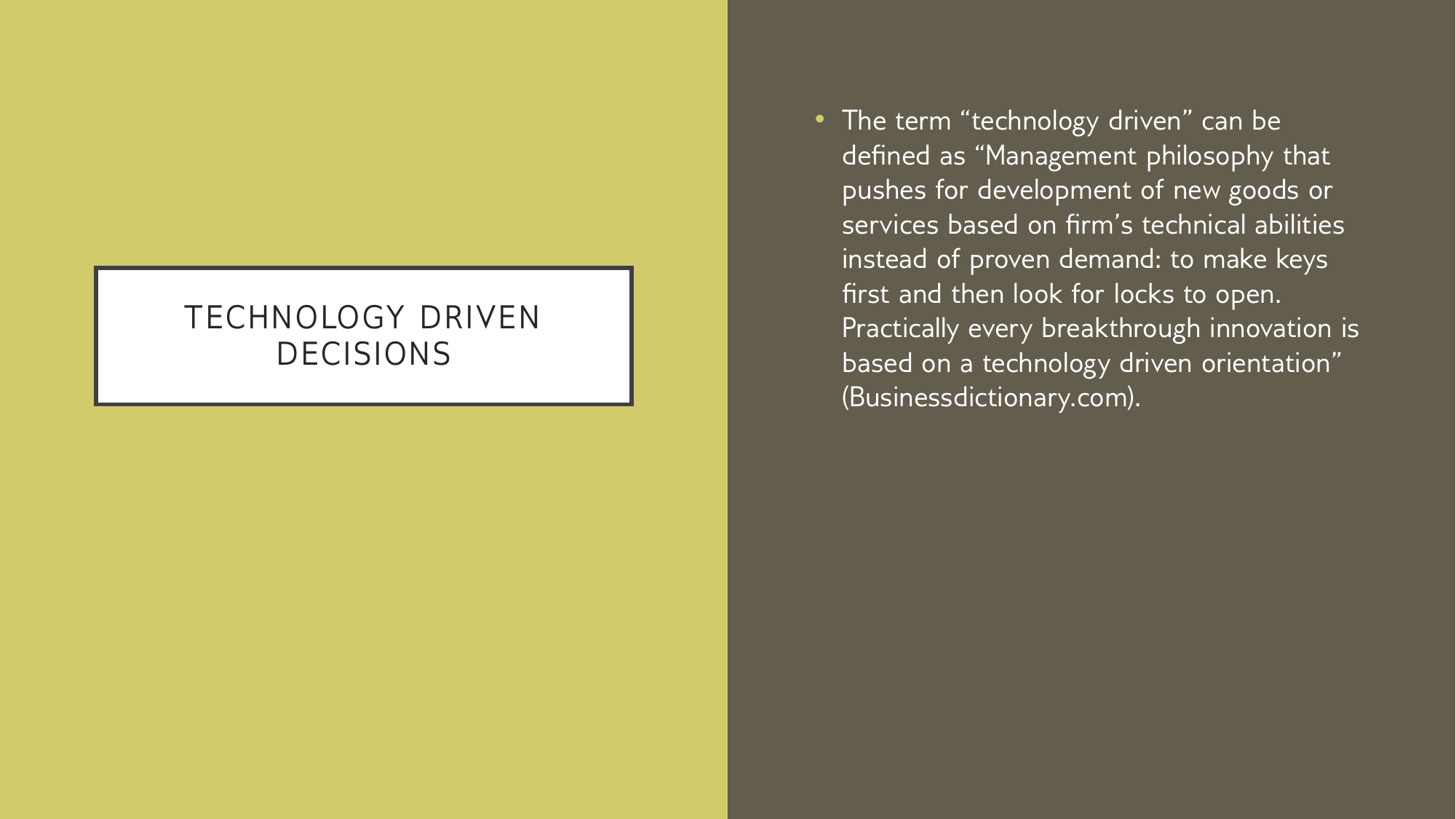

The term “technology driven” can be defined as “Management philosophy that pushes for development of new goods or services based on firm’s technical abilities instead of proven demand: to make keys first and then look for locks to open. Practically every breakthrough innovation is based on a technology driven orientation” (Businessdictionary.com).
# Technology Driven Decisions